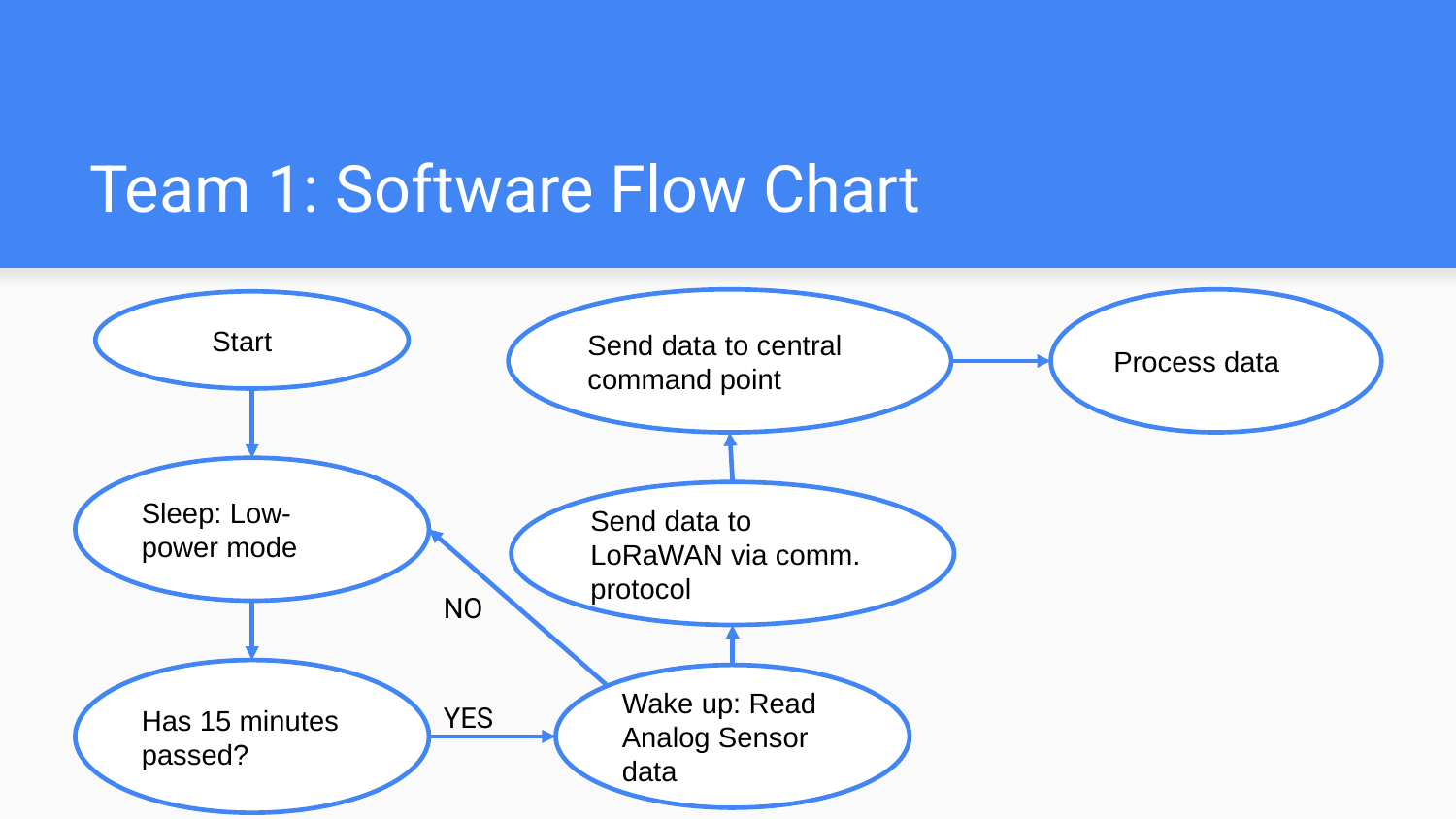

# Team 1: Software Flow Chart
Send data to central command point
Process data
       Start
Sleep: Low-power mode
Send data to LoRaWAN via comm. protocol
NO
Has 15 minutes passed?
Wake up: Read Analog Sensor data
YES